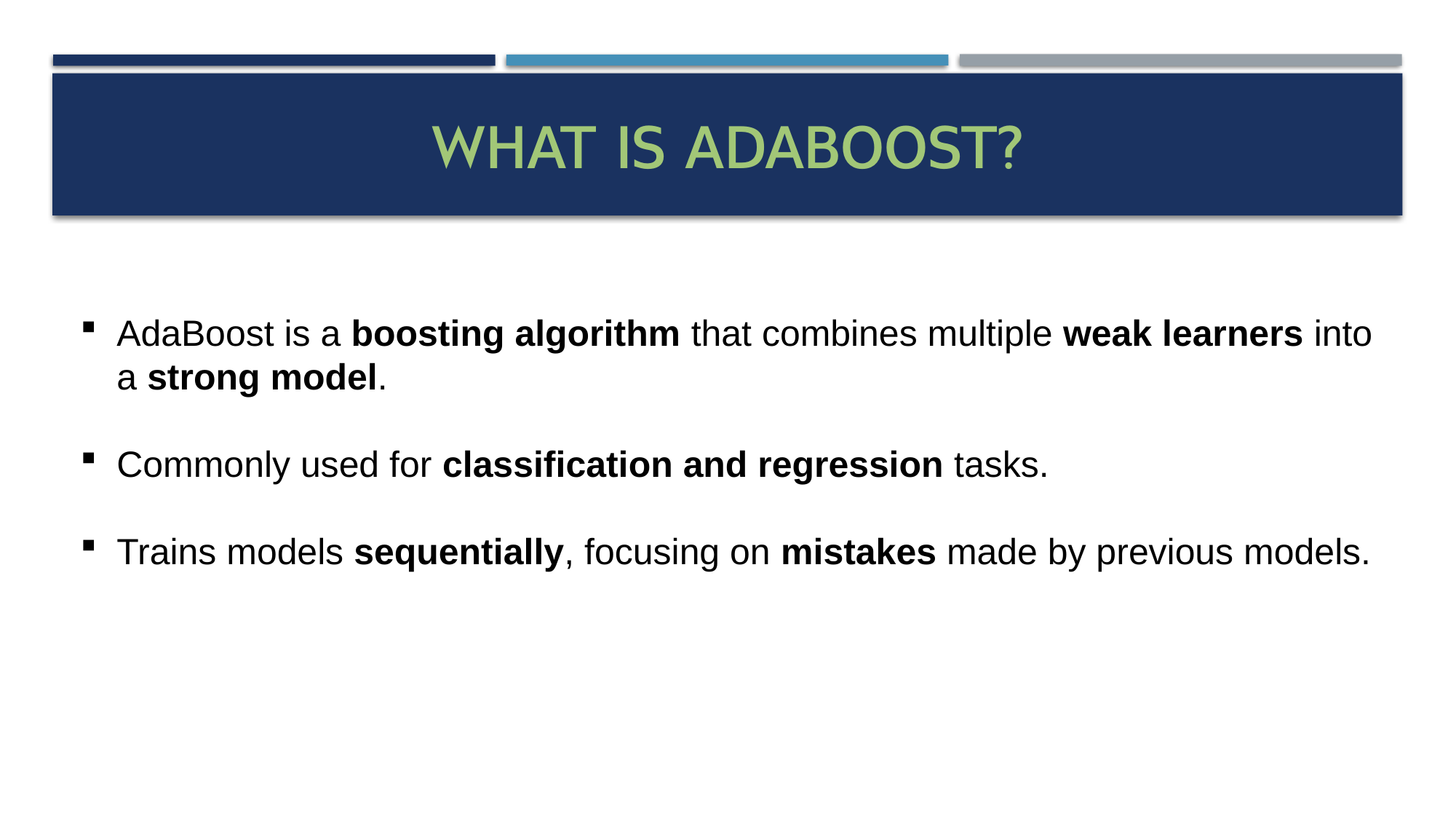

# What is AdaBoost?
AdaBoost is a boosting algorithm that combines multiple weak learners into a strong model.

Commonly used for classification and regression tasks.

Trains models sequentially, focusing on mistakes made by previous models.